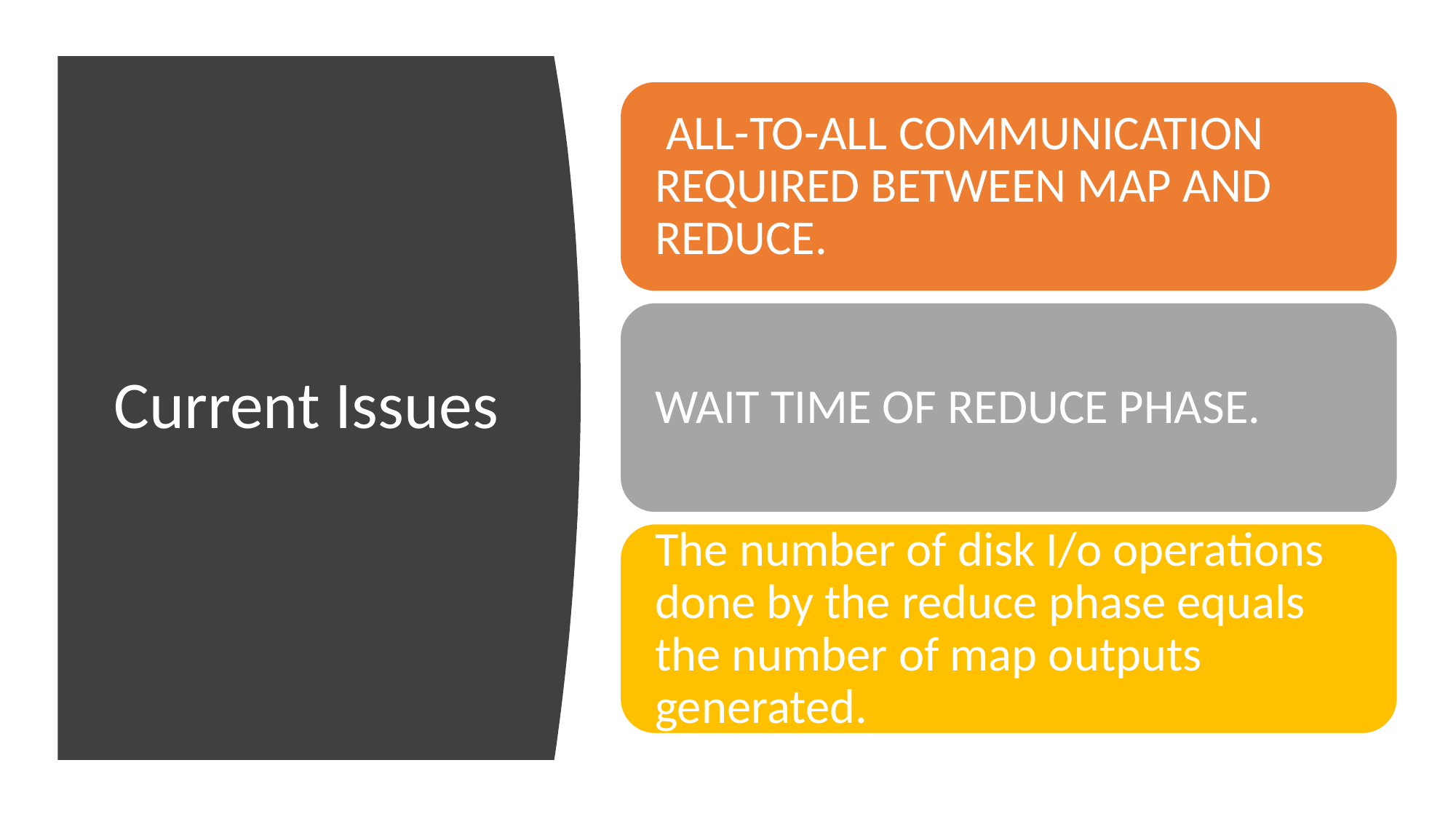

All-to-all communication required between map and reduce.
Wait time of reduce phase.
The number of disk I/o operations done by the reduce phase equals the number of map outputs generated.

# Current Issues